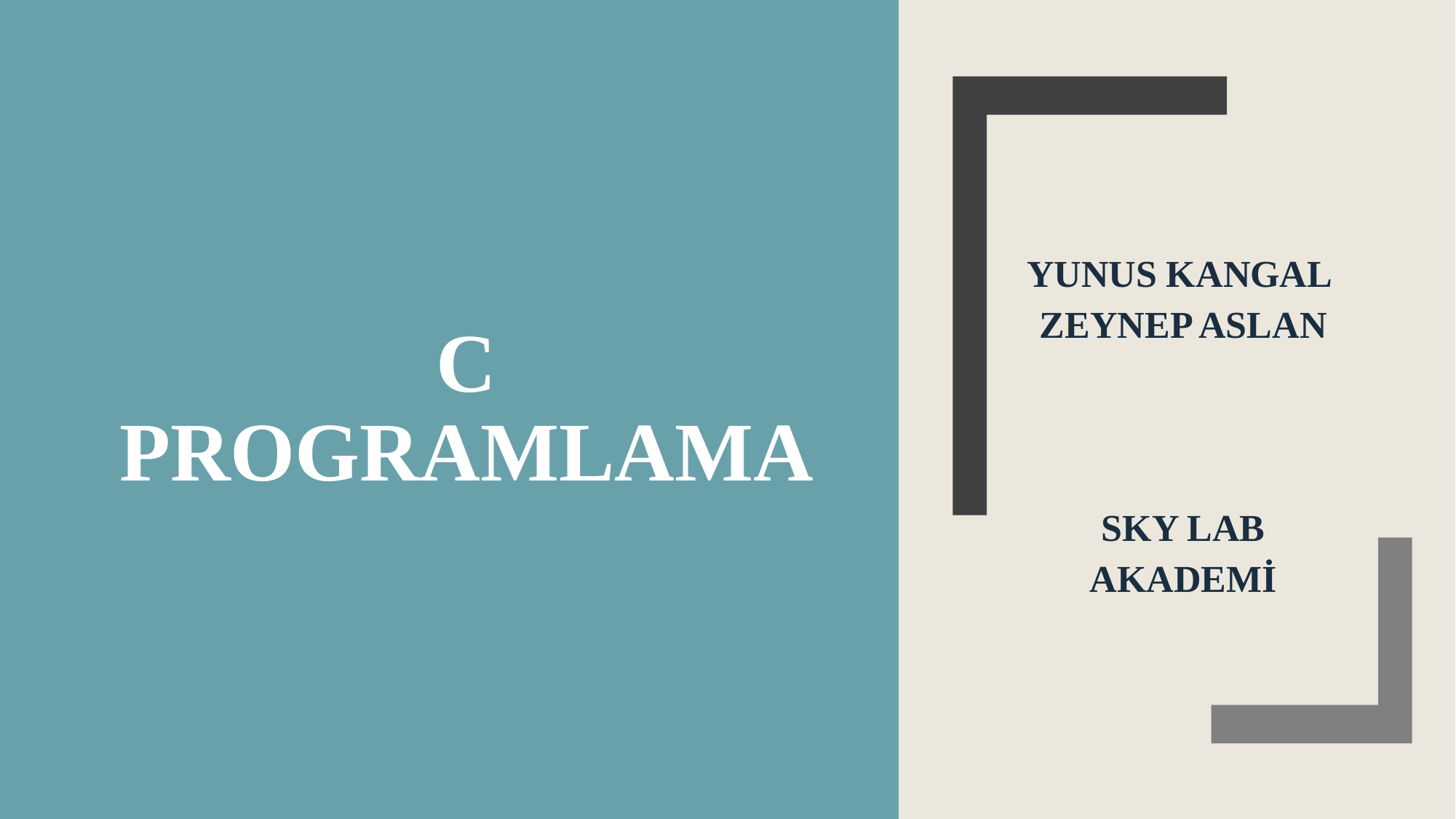

# C programlama

YUNUS KANGAL
ZEYNEP ASLAN

SKY LAB AKADEMİ